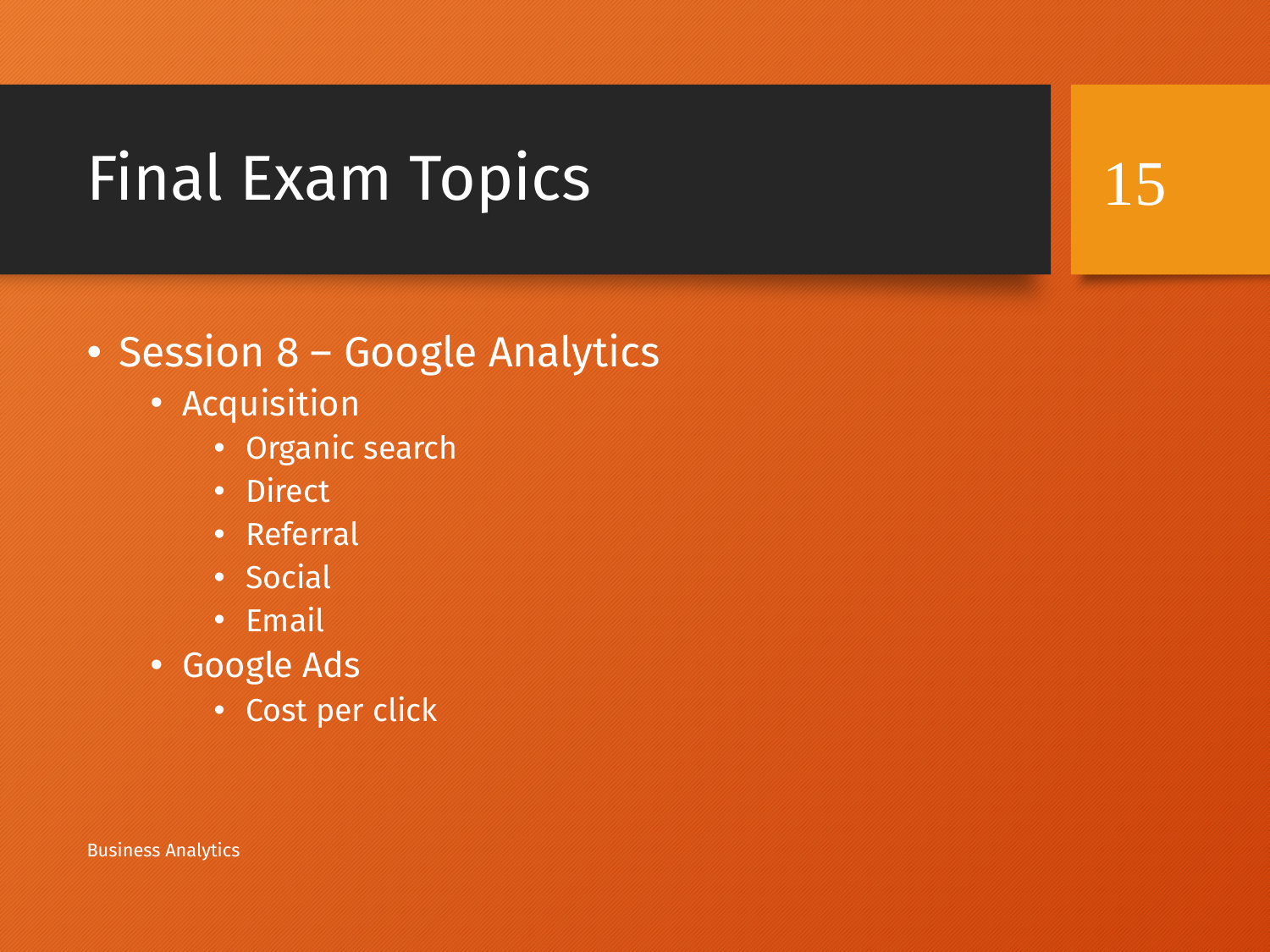

# Final Exam Topics
15
Session 8 – Google Analytics
Acquisition
Organic search
Direct
Referral
Social
Email
Google Ads
Cost per click
Business Analytics